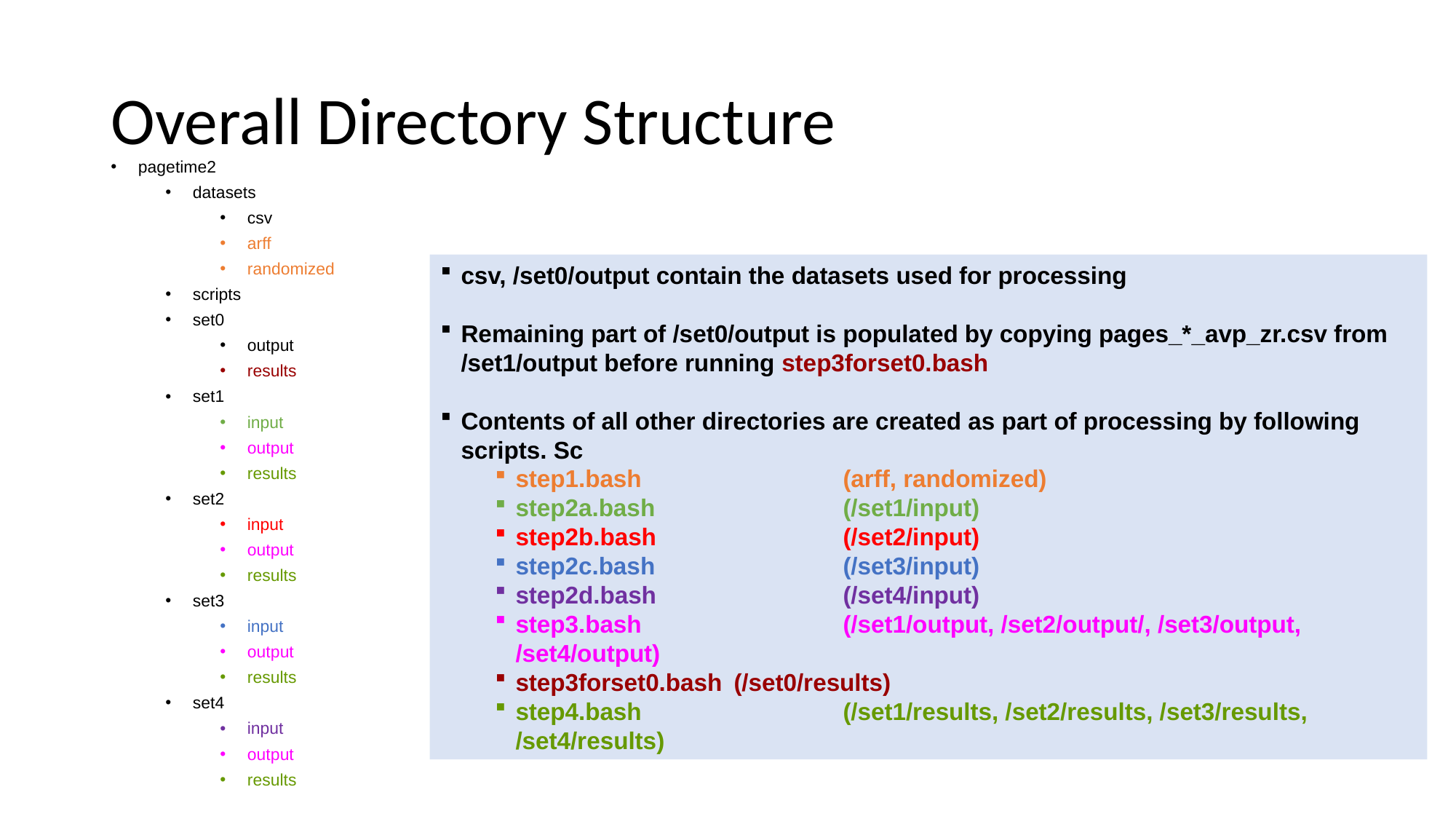

# Overall Directory Structure
pagetime2
datasets
csv
arff
randomized
scripts
set0
output
results
set1
input
output
results
set2
input
output
results
set3
input
output
results
set4
input
output
results

csv, /set0/output contain the datasets used for processing

Remaining part of /set0/output is populated by copying pages_*_avp_zr.csv from /set1/output before running step3forset0.bash

Contents of all other directories are created as part of processing by following scripts. Sc
step1.bash 		(arff, randomized)
step2a.bash		(/set1/input)
step2b.bash		(/set2/input)
step2c.bash		(/set3/input)
step2d.bash		(/set4/input)
step3.bash		(/set1/output, /set2/output/, /set3/output, /set4/output)
step3forset0.bash	(/set0/results)
step4.bash		(/set1/results, /set2/results, /set3/results, /set4/results)